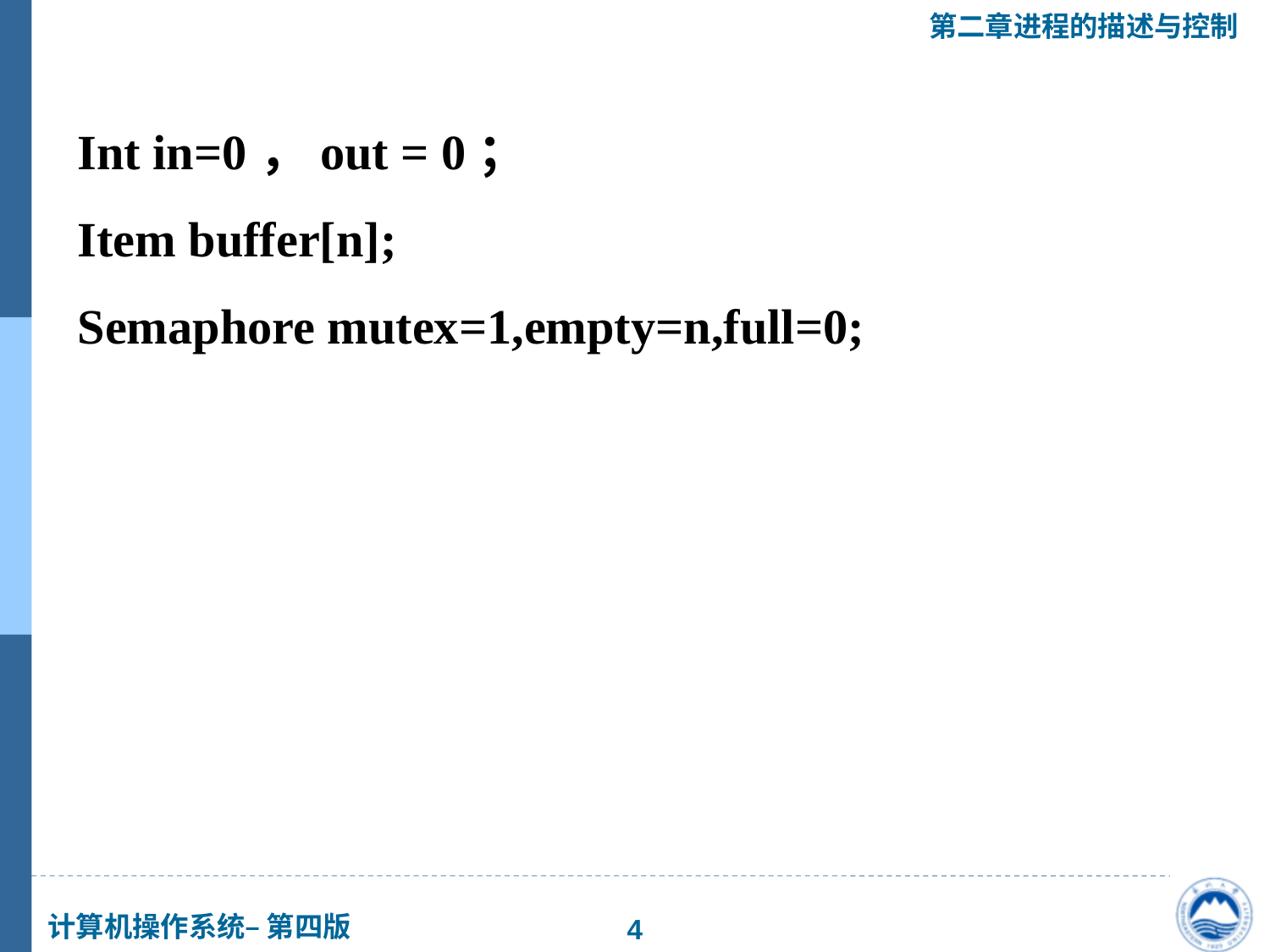

Int in=0，out = 0；
Item buffer[n];
Semaphore mutex=1,empty=n,full=0;